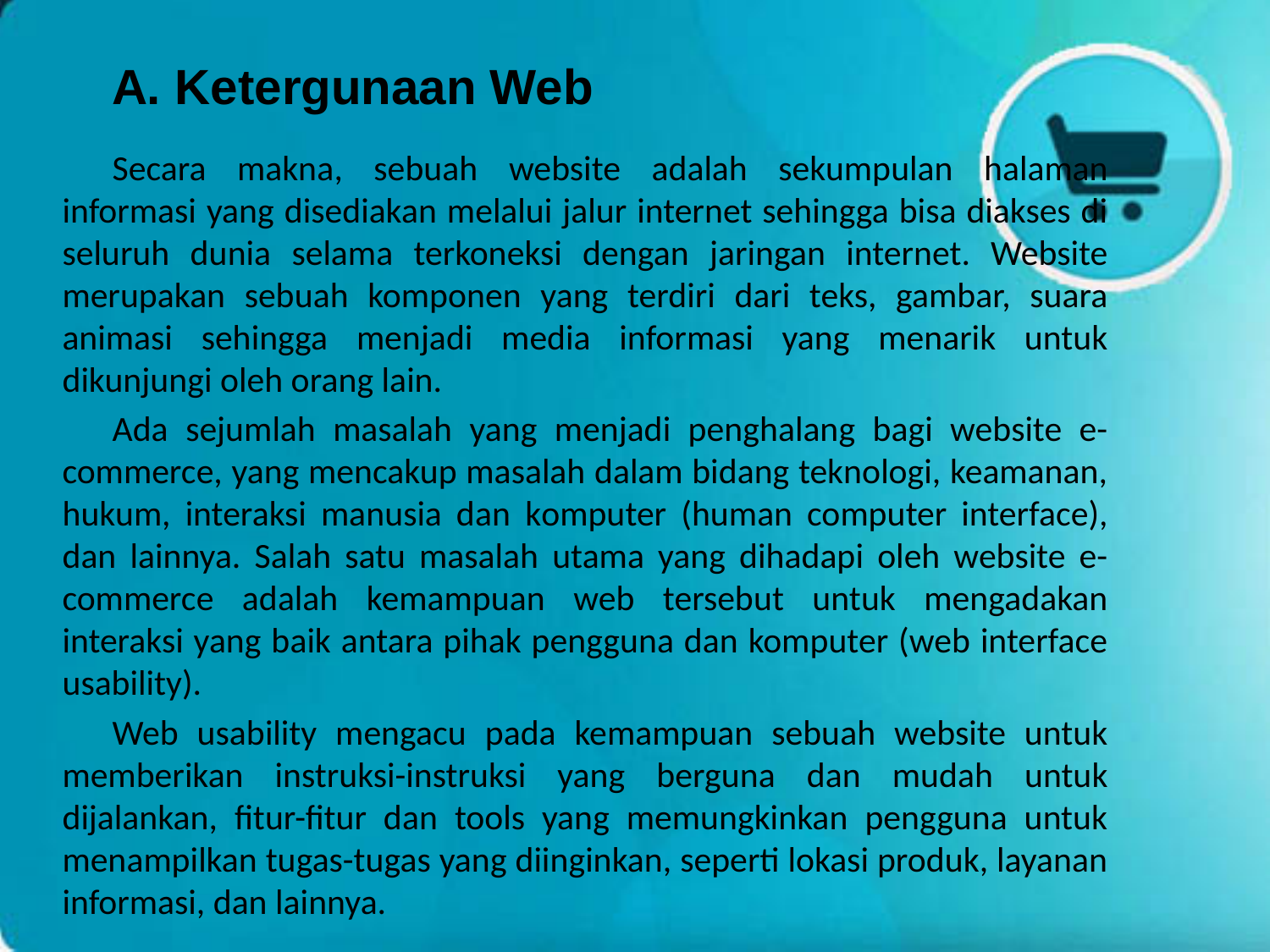

# A. Ketergunaan Web
Secara makna, sebuah website adalah sekumpulan halaman informasi yang disediakan melalui jalur internet sehingga bisa diakses di seluruh dunia selama terkoneksi dengan jaringan internet. Website merupakan sebuah komponen yang terdiri dari teks, gambar, suara animasi sehingga menjadi media informasi yang menarik untuk dikunjungi oleh orang lain.
Ada sejumlah masalah yang menjadi penghalang bagi website e-commerce, yang mencakup masalah dalam bidang teknologi, keamanan, hukum, interaksi manusia dan komputer (human computer interface), dan lainnya. Salah satu masalah utama yang dihadapi oleh website e-commerce adalah kemampuan web tersebut untuk mengadakan interaksi yang baik antara pihak pengguna dan komputer (web interface usability).
Web usability mengacu pada kemampuan sebuah website untuk memberikan instruksi-instruksi yang berguna dan mudah untuk dijalankan, fitur-fitur dan tools yang memungkinkan pengguna untuk menampilkan tugas-tugas yang diinginkan, seperti lokasi produk, layanan informasi, dan lainnya.